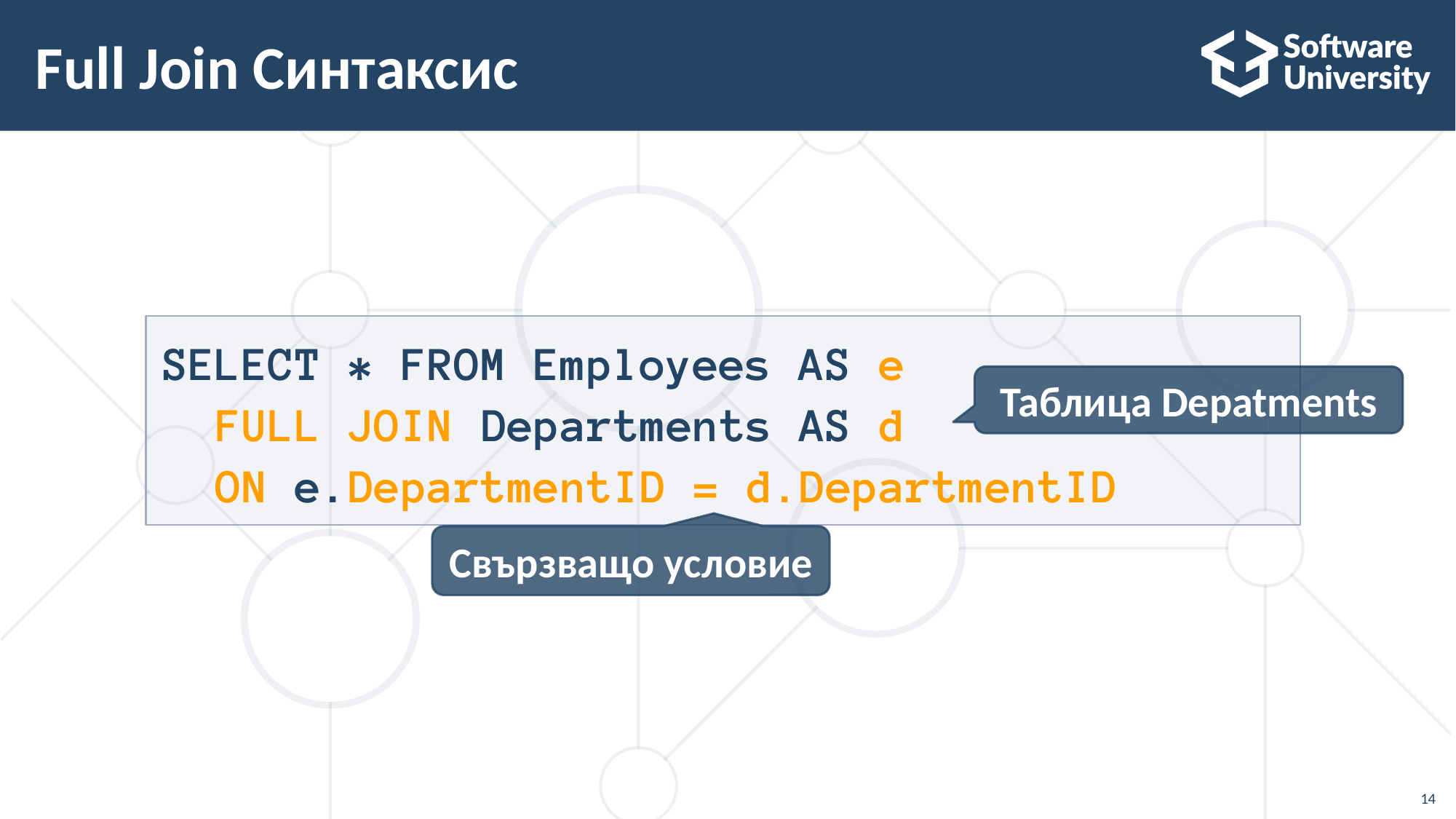

# Full Join Синтаксис
SELECT * FROM Employees AS e
  FULL JOIN Departments AS d
  ON e.DepartmentID = d.DepartmentID
Таблица Depatments
Свързващо условие
14